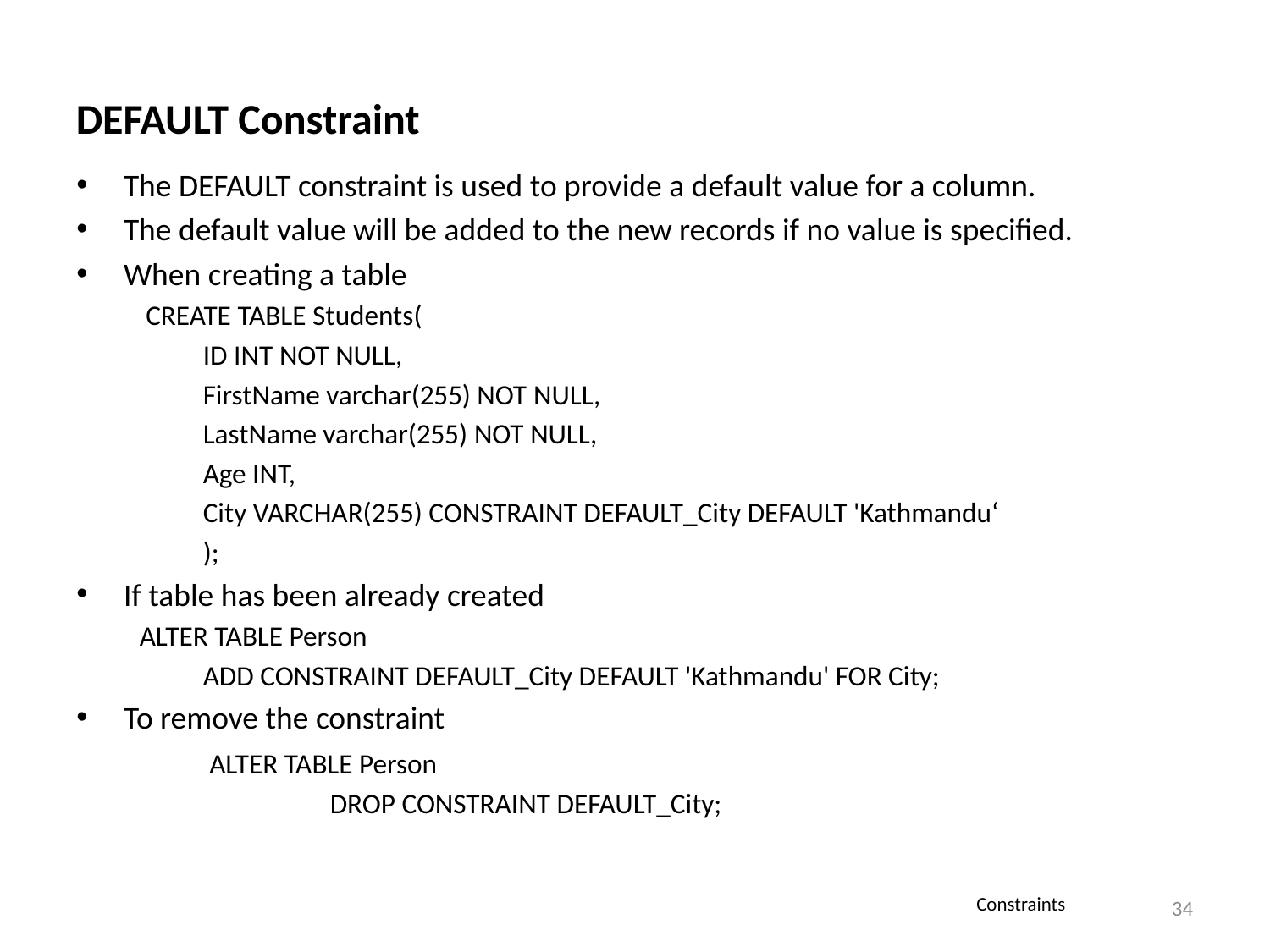

DEFAULT Constraint
The DEFAULT constraint is used to provide a default value for a column.
The default value will be added to the new records if no value is specified.
When creating a table
           CREATE TABLE Students(
	ID INT NOT NULL,
	FirstName varchar(255) NOT NULL,
	LastName varchar(255) NOT NULL,
	Age INT,
	City VARCHAR(255) CONSTRAINT DEFAULT_City DEFAULT 'Kathmandu‘
	);
If table has been already created
          ALTER TABLE Person
	ADD CONSTRAINT DEFAULT_City DEFAULT 'Kathmandu' FOR City;
To remove the constraint
	 ALTER TABLE Person
		DROP CONSTRAINT DEFAULT_City;
34
Constraints